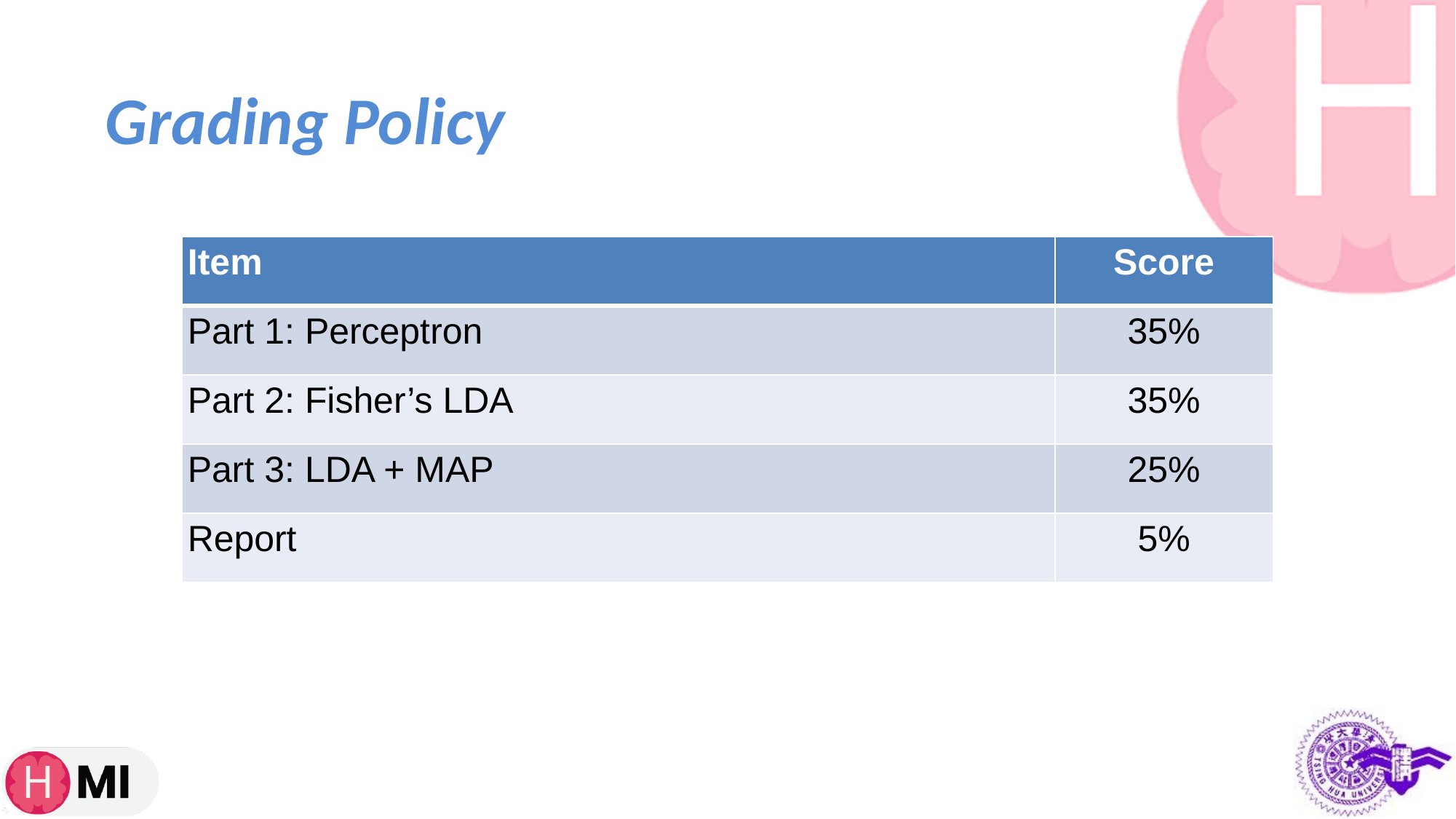

# Grading Policy
| Item | Score |
| --- | --- |
| Part 1: Perceptron | 35% |
| Part 2: Fisher’s LDA | 35% |
| Part 3: LDA + MAP | 25% |
| Report | 5% |